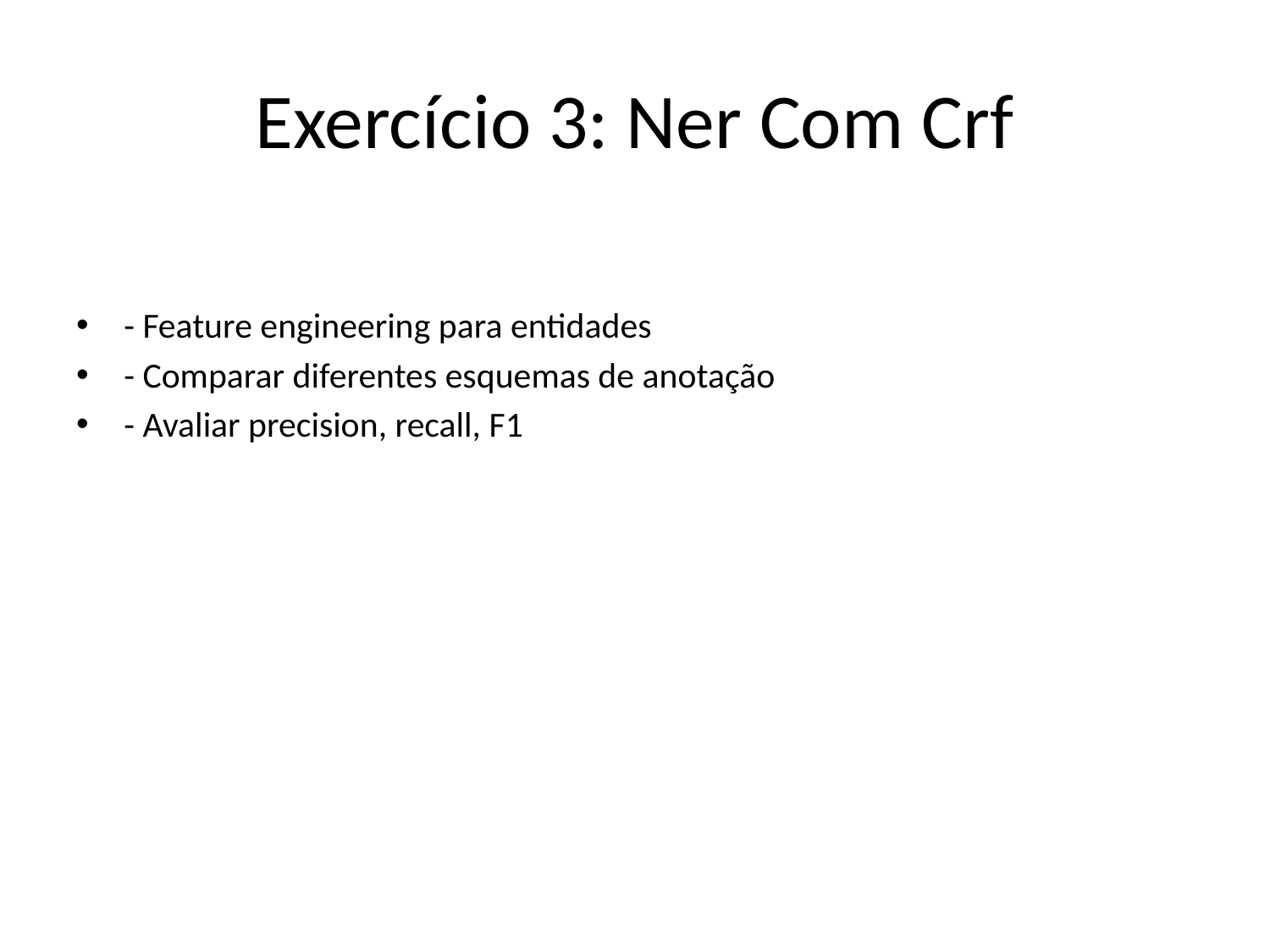

# Exercício 3: Ner Com Crf

- Feature engineering para entidades
- Comparar diferentes esquemas de anotação
- Avaliar precision, recall, F1